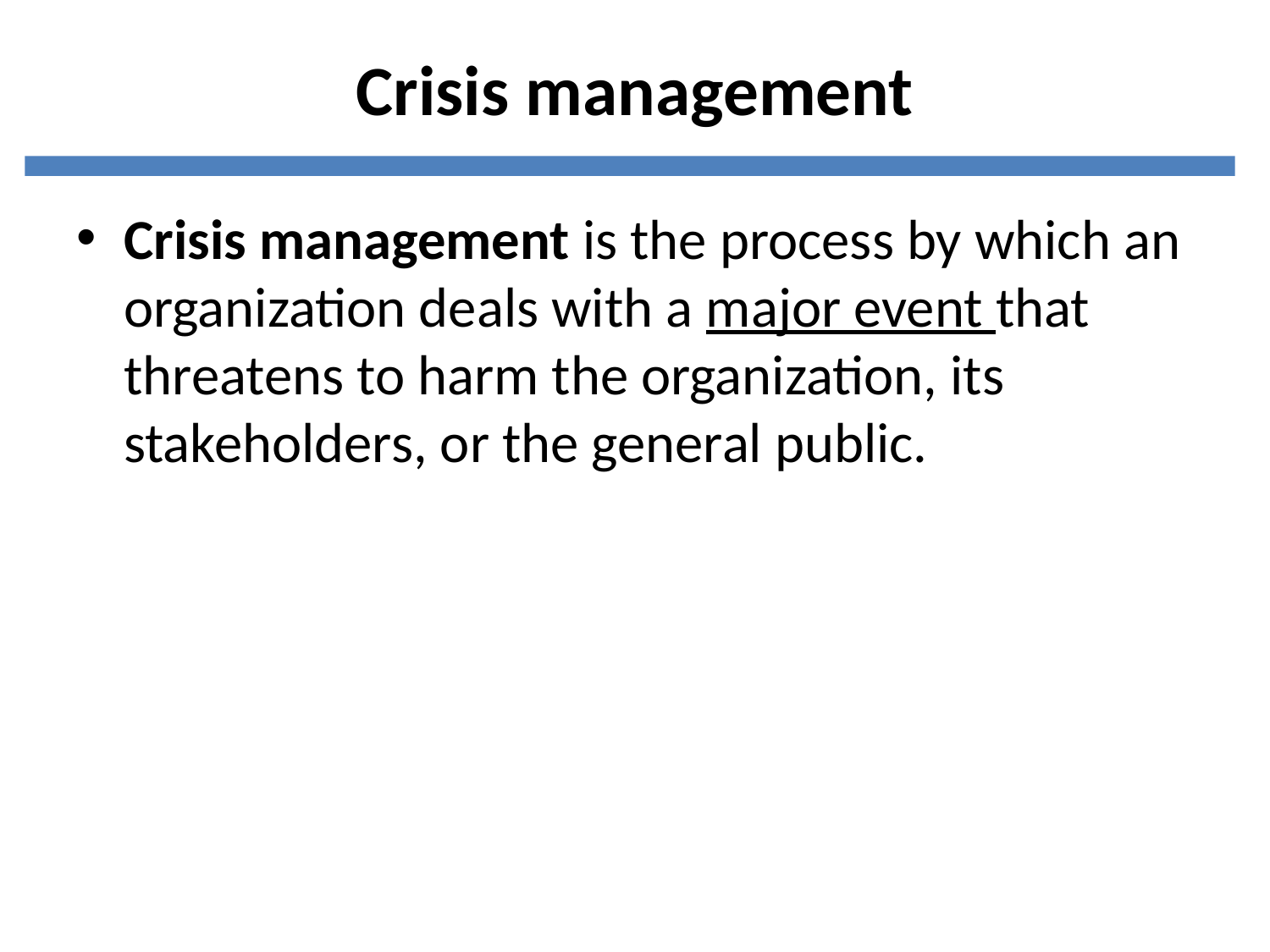

# Crisis management
Crisis management is the process by which an organization deals with a major event that threatens to harm the organization, its stakeholders, or the general public.